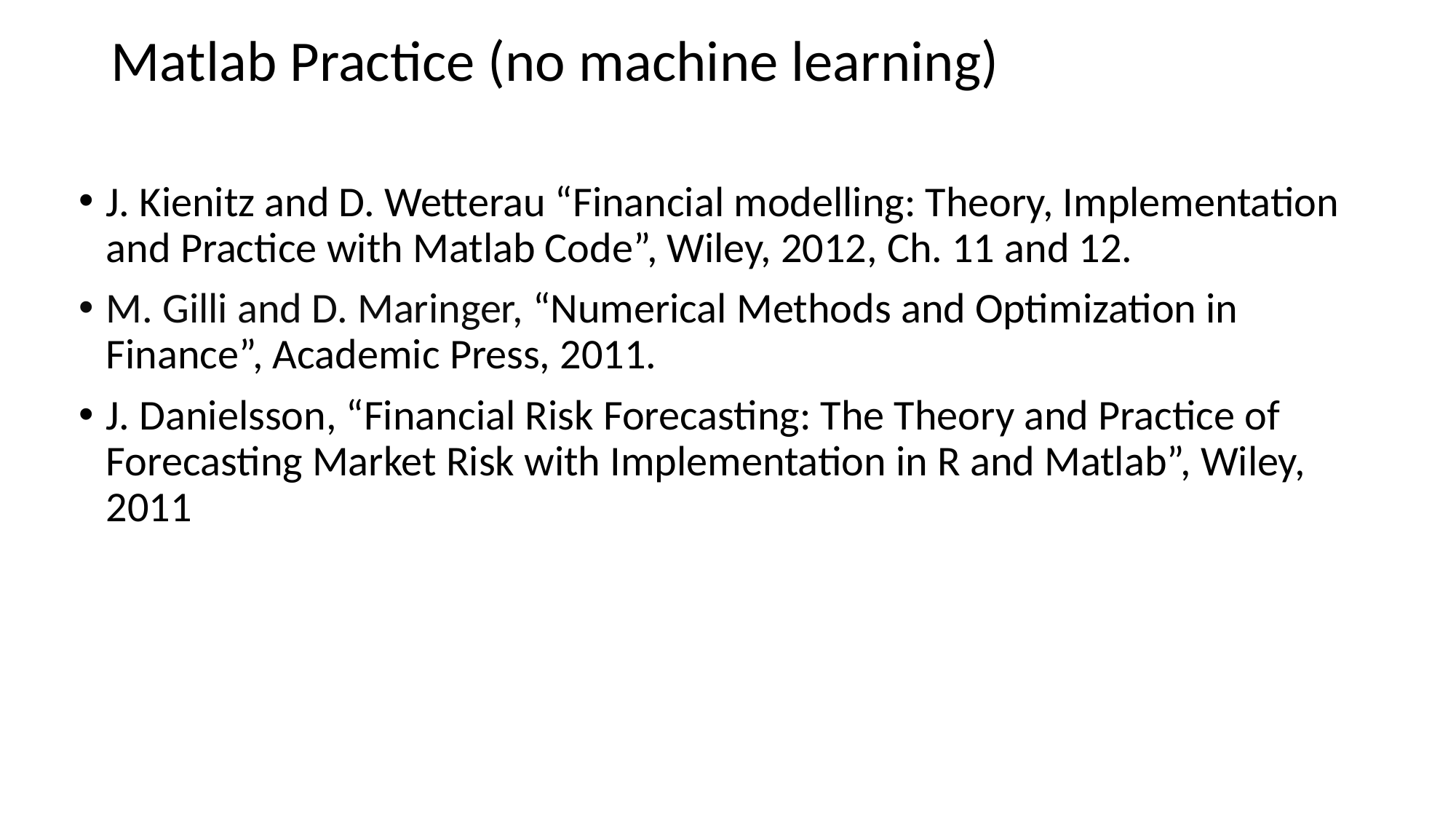

# Matlab Practice (no machine learning)

J. Kienitz and D. Wetterau “Financial modelling: Theory, Implementation and Practice with Matlab Code”, Wiley, 2012, Ch. 11 and 12.
M. Gilli and D. Maringer, “Numerical Methods and Optimization in Finance”, Academic Press, 2011.
J. Danielsson, “Financial Risk Forecasting: The Theory and Practice of Forecasting Market Risk with Implementation in R and Matlab”, Wiley, 2011